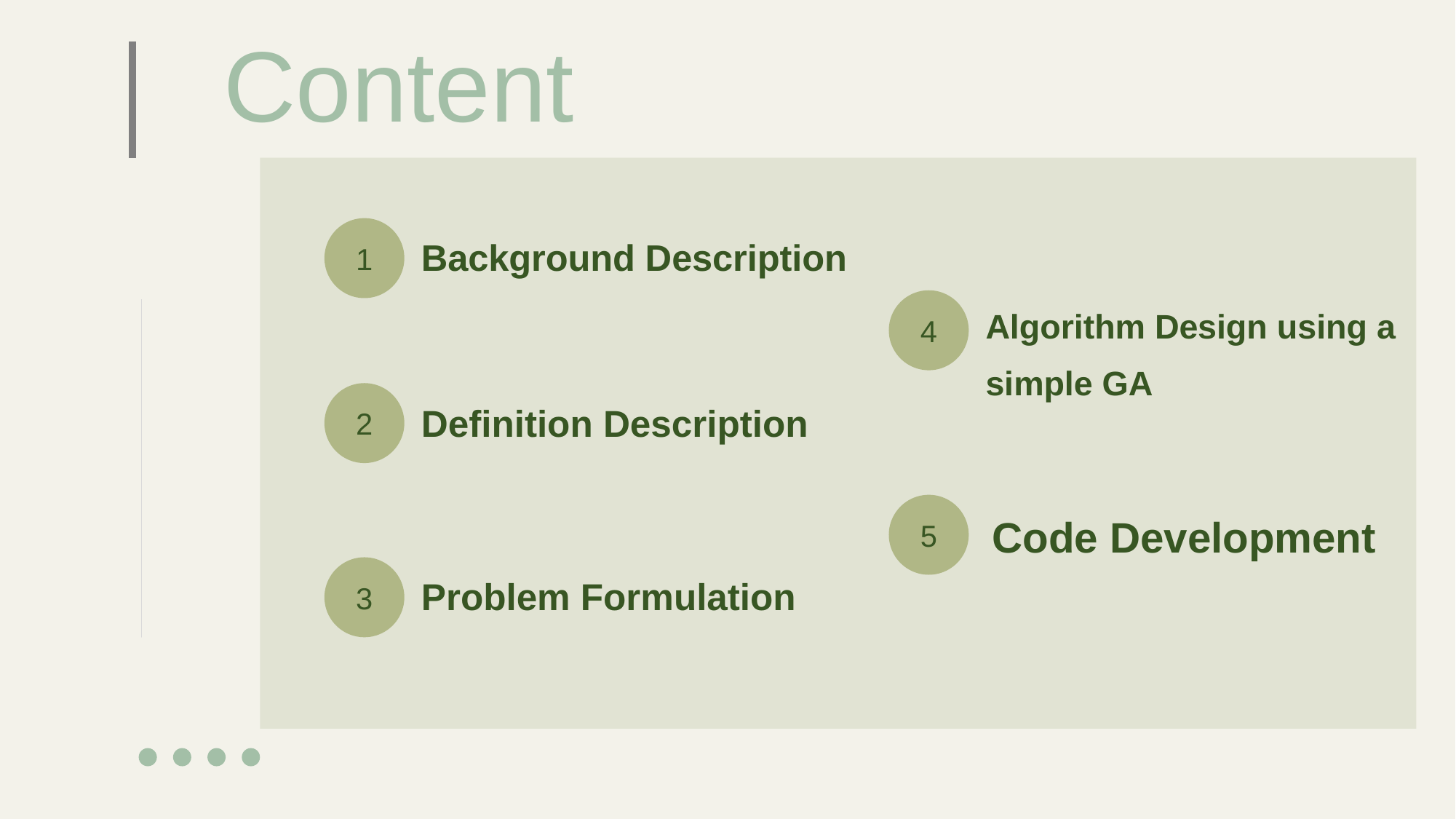

Content

1
Background Description
Algorithm Design using a simple GA
4
2
Definition Description
5
Code Development

3
Problem Formulation